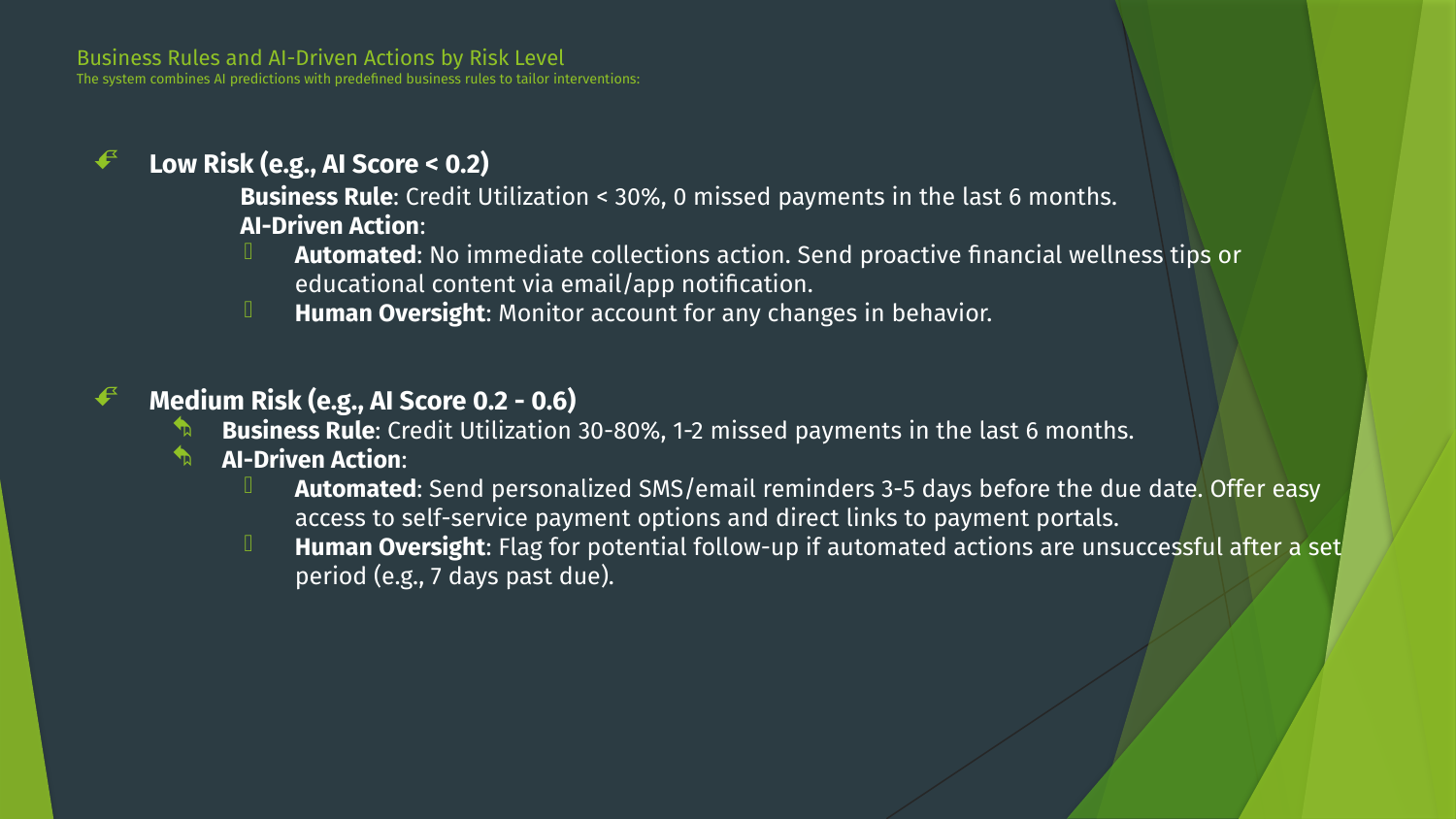

# Business Rules and AI-Driven Actions by Risk Level The system combines AI predictions with predefined business rules to tailor interventions:
Low Risk (e.g., AI Score < 0.2)
	Business Rule: Credit Utilization < 30%, 0 missed payments in the last 6 months.
	AI-Driven Action:
Automated: No immediate collections action. Send proactive financial wellness tips or educational content via email/app notification.
Human Oversight: Monitor account for any changes in behavior.

Medium Risk (e.g., AI Score 0.2 - 0.6)
Business Rule: Credit Utilization 30-80%, 1-2 missed payments in the last 6 months.
AI-Driven Action:
Automated: Send personalized SMS/email reminders 3-5 days before the due date. Offer easy access to self-service payment options and direct links to payment portals.
Human Oversight: Flag for potential follow-up if automated actions are unsuccessful after a set period (e.g., 7 days past due).